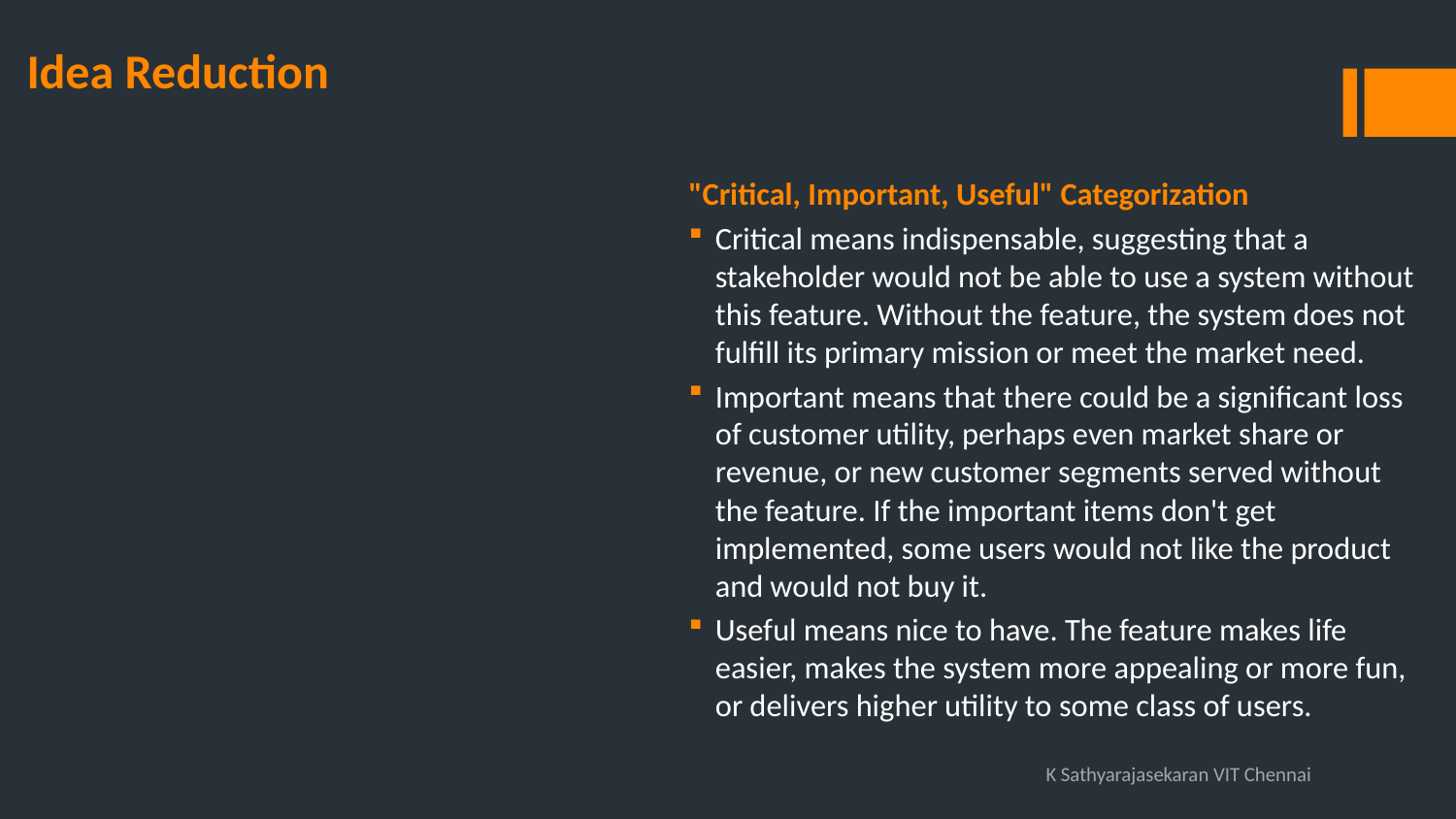

# Idea Reduction
"Critical, Important, Useful" Categorization
Critical means indispensable, suggesting that a stakeholder would not be able to use a system without this feature. Without the feature, the system does not fulfill its primary mission or meet the market need.
Important means that there could be a significant loss of customer utility, perhaps even market share or revenue, or new customer segments served without the feature. If the important items don't get implemented, some users would not like the product and would not buy it.
Useful means nice to have. The feature makes life easier, makes the system more appealing or more fun, or delivers higher utility to some class of users.
K Sathyarajasekaran VIT Chennai